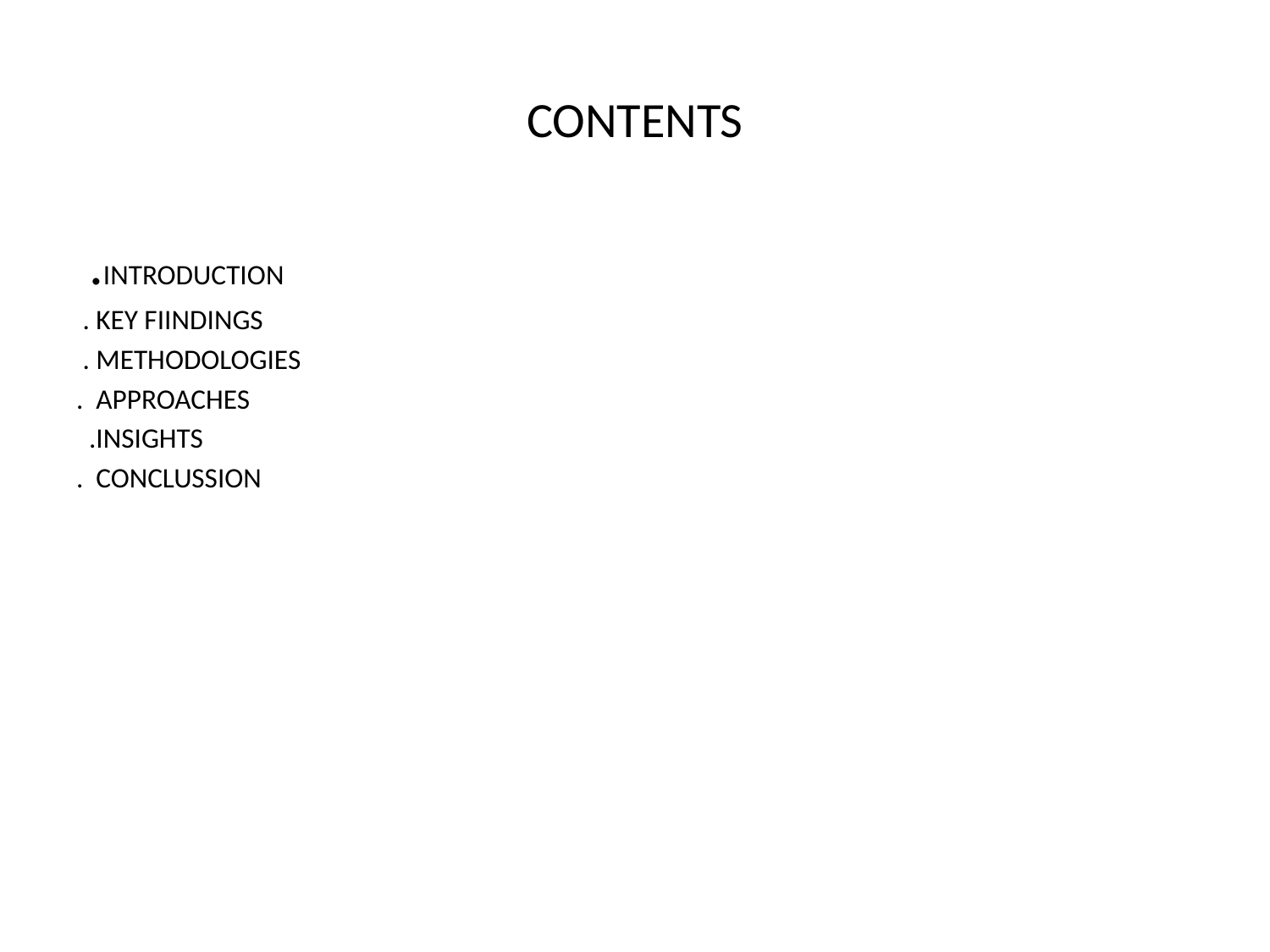

# CONTENTS
 .INTRODUCTION
 . KEY FIINDINGS
 . METHODOLOGIES
.  APPROACHES
  .INSIGHTS
.  CONCLUSSION